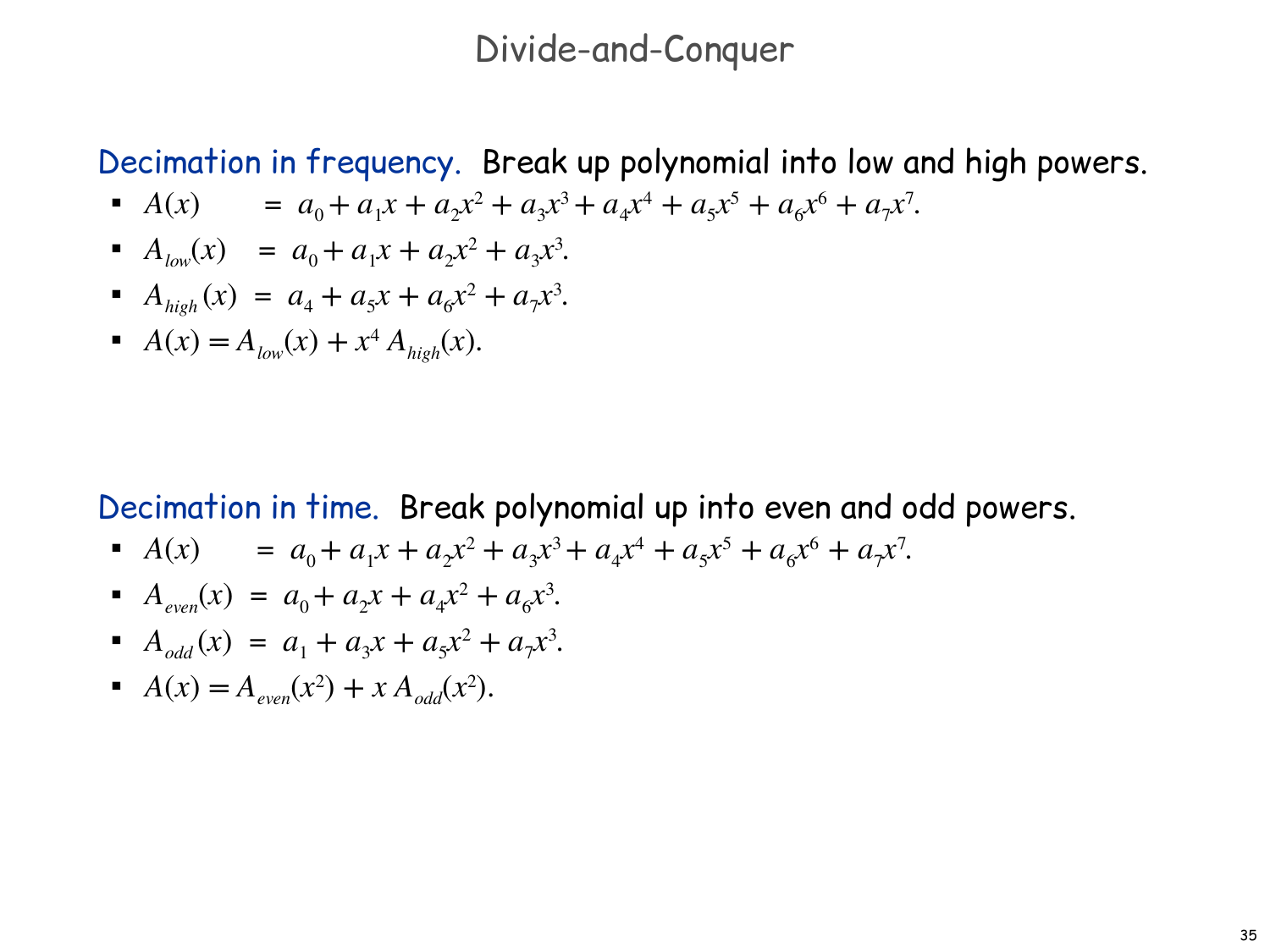

# Divide-and-Conquer
Decimation in frequency.  Break up polynomial into low and high powers.
A(x)        =  a0 + a1x + a2x2 + a3x3 + a4x4  + a5x5  + a6x6  + a7x7.
Alow(x)    =  a0 + a1x + a2x2 + a3x3.
Ahigh (x)  =  a4 + a5x + a6x2 + a7x3.
A(x) = Alow(x) + x4 Ahigh(x).

Decimation in time.  Break polynomial up into even and odd powers.
A(x)       =  a0 + a1x + a2x2 + a3x3 + a4x4  + a5x5  + a6x6  + a7x7.
Aeven(x)  =  a0 + a2x + a4x2 + a6x3.
Aodd (x)  =  a1 + a3x + a5x2 + a7x3.
A(x) = Aeven(x2) + x Aodd(x2).

35